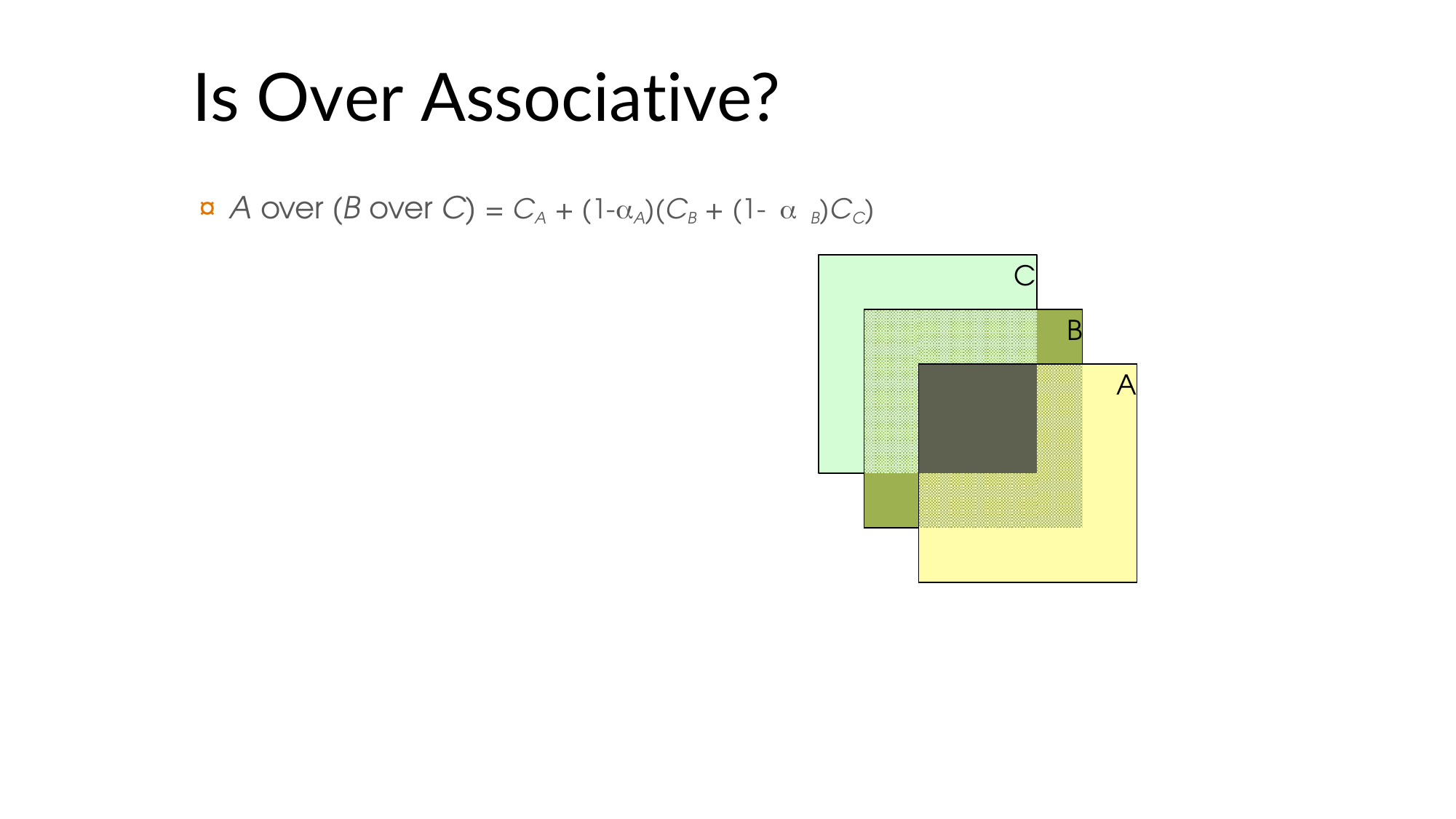

# Is Over Associative?
¤  A over (B over C) = CA + (1-αA)(CB + (1- α B)CC)

C
B
A